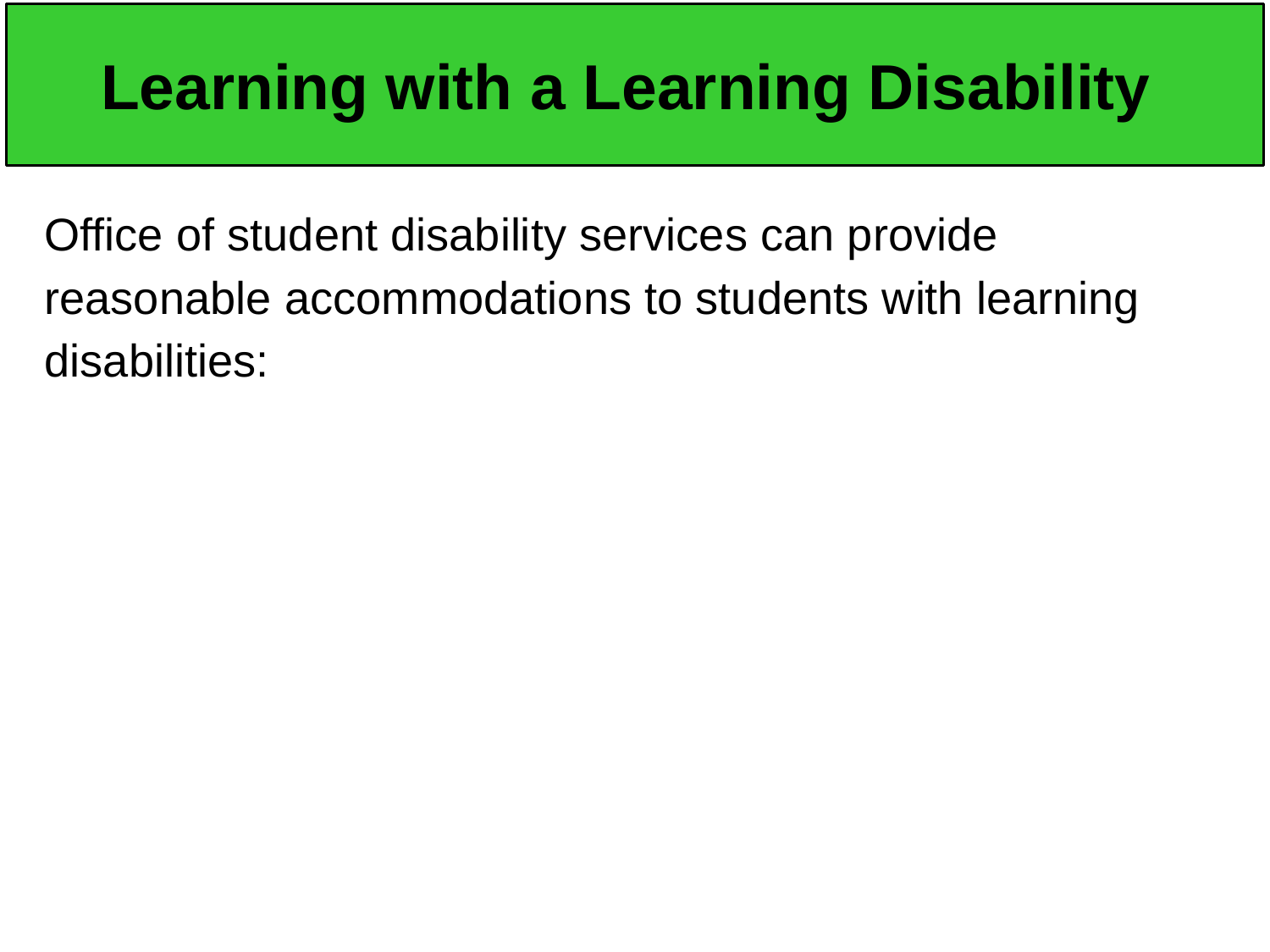

# Learning with a Learning Disability
Office of student disability services can provide reasonable accommodations to students with learning disabilities: